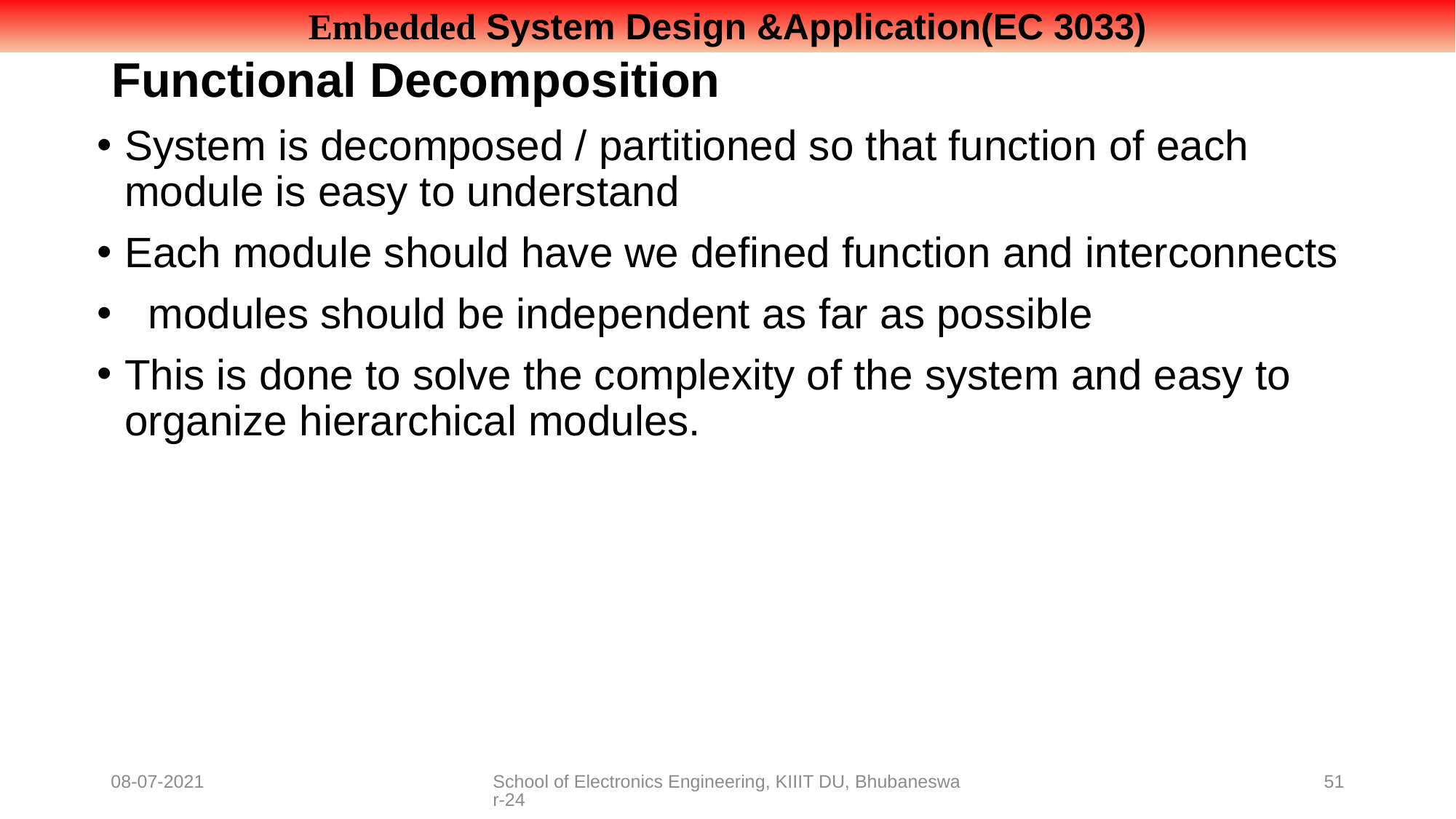

# Functional Decomposition
System is decomposed / partitioned so that function of each module is easy to understand
Each module should have we defined function and interconnects
  modules should be independent as far as possible
This is done to solve the complexity of the system and easy to organize hierarchical modules.

08-07-2021
School of Electronics Engineering, KIIIT DU, Bhubaneswar-24
51